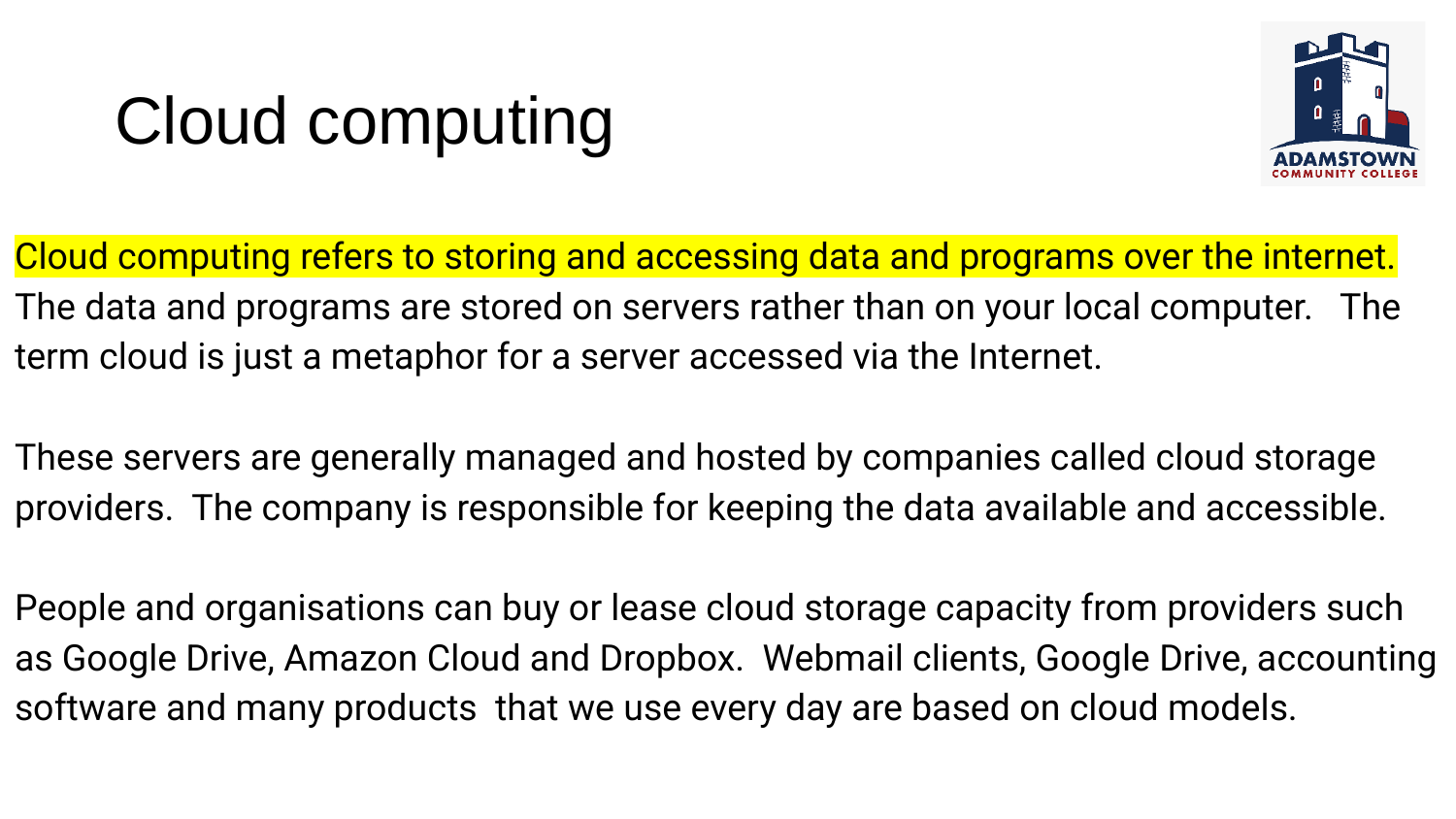

# Cloud computing
Cloud computing refers to storing and accessing data and programs over the internet.  The data and programs are stored on servers rather than on your local computer.   The term cloud is just a metaphor for a server accessed via the Internet.

These servers are generally managed and hosted by companies called cloud storage providers.  The company is responsible for keeping the data available and accessible.

People and organisations can buy or lease cloud storage capacity from providers such as Google Drive, Amazon Cloud and Dropbox.  Webmail clients, Google Drive, accounting software and many products  that we use every day are based on cloud models.